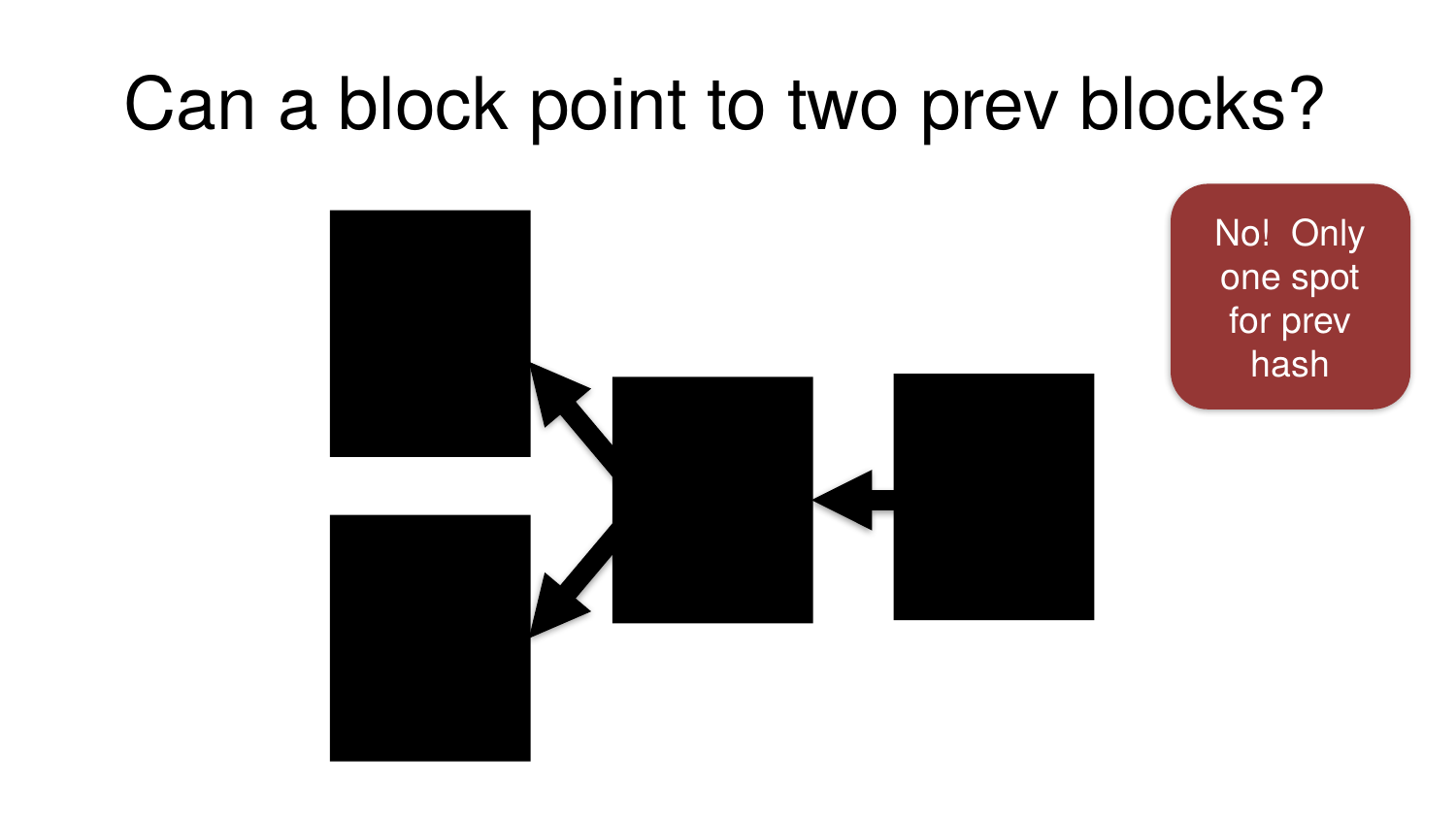

# Can a block point to two prev blocks?
No!  Only one spot for prev hash